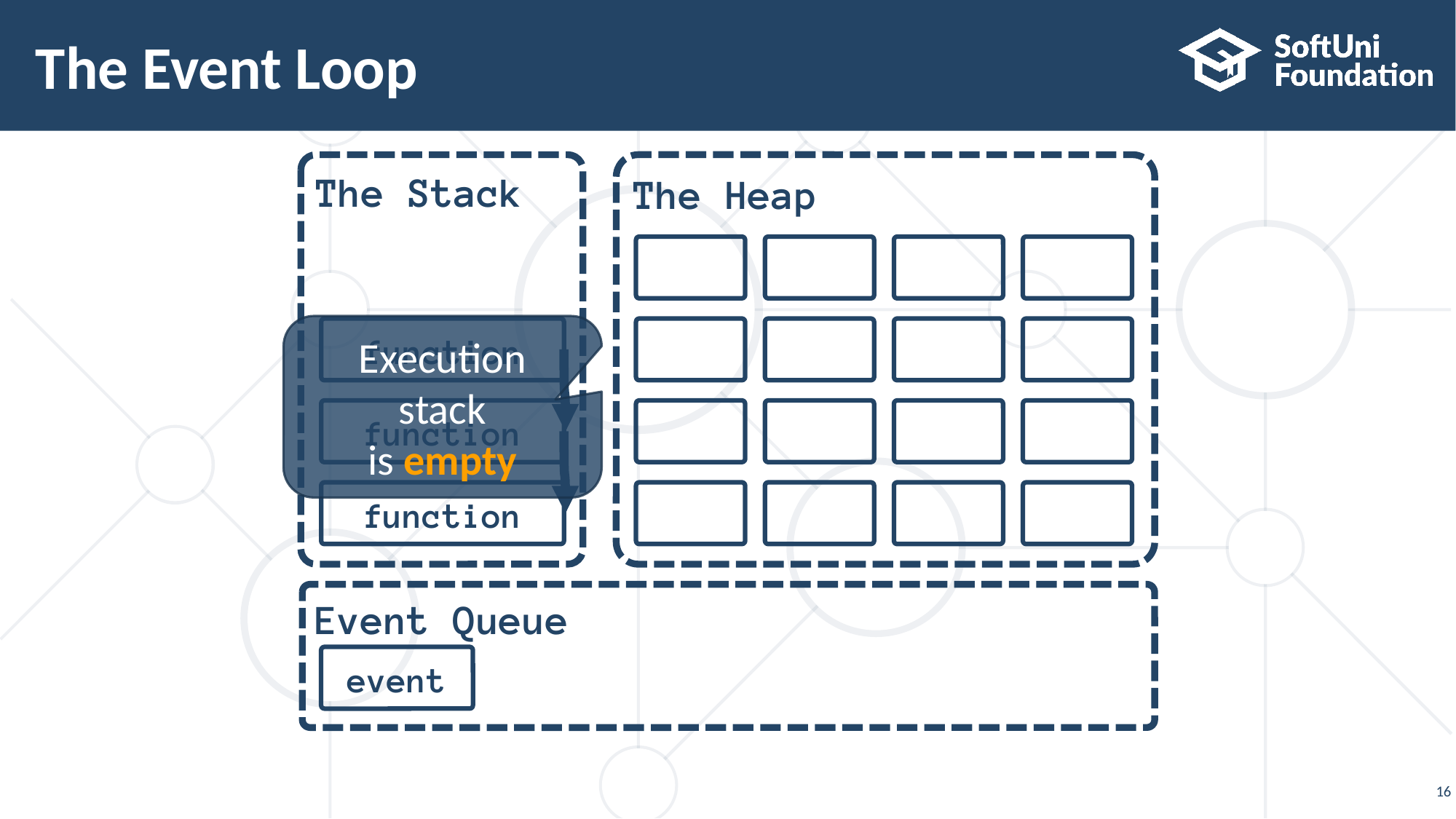

# The Event Loop
The Stack
The Heap

function

Execution stack
is empty
function

function

Event Queue
event
16